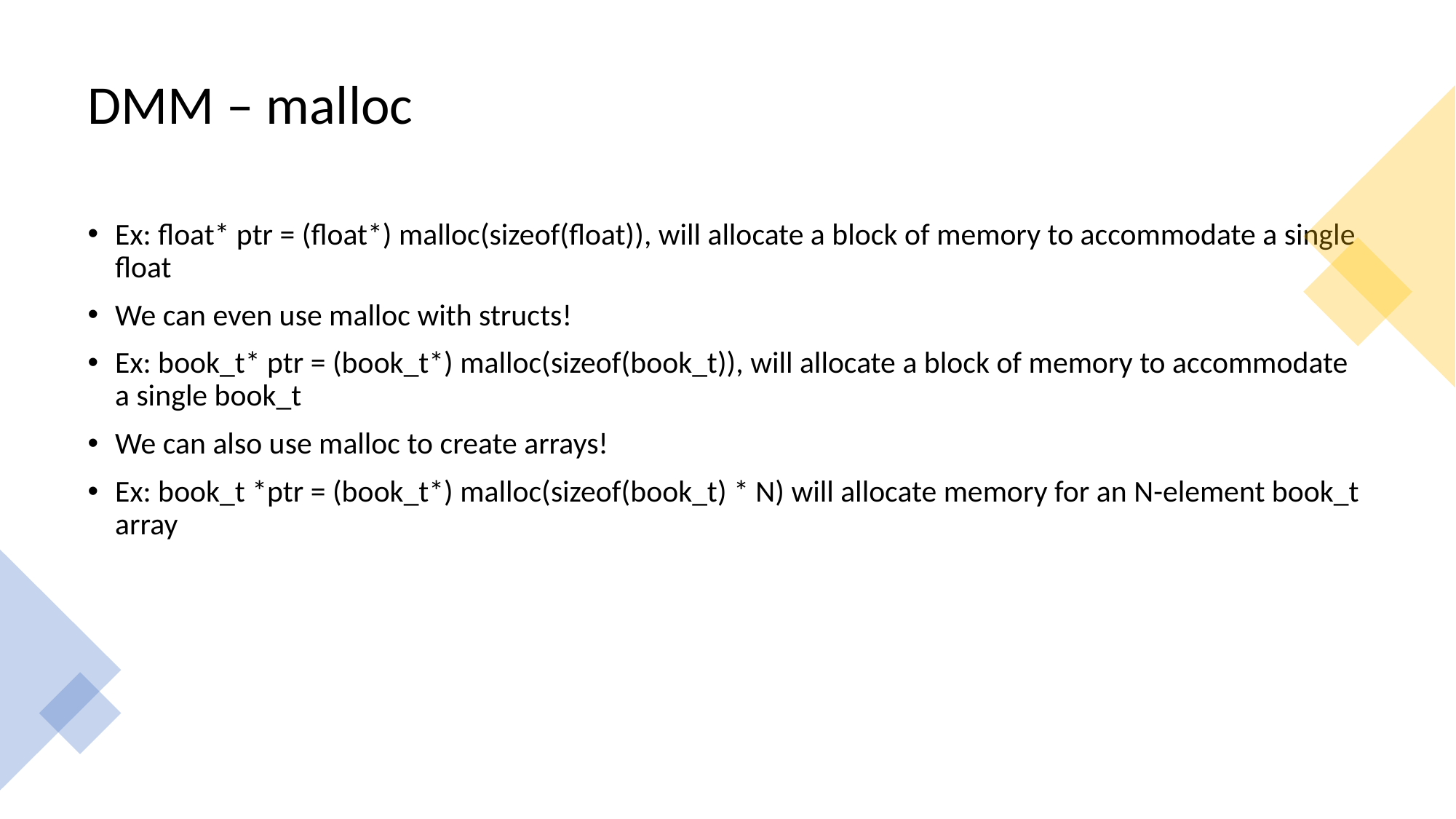

# DMM – malloc

Ex: float* ptr = (float*) malloc(sizeof(float)), will allocate a block of memory to accommodate a single float
We can even use malloc with structs!
Ex: book_t* ptr = (book_t*) malloc(sizeof(book_t)), will allocate a block of memory to accommodate a single book_t
We can also use malloc to create arrays!
Ex: book_t *ptr = (book_t*) malloc(sizeof(book_t) * N) will allocate memory for an N-element book_t array